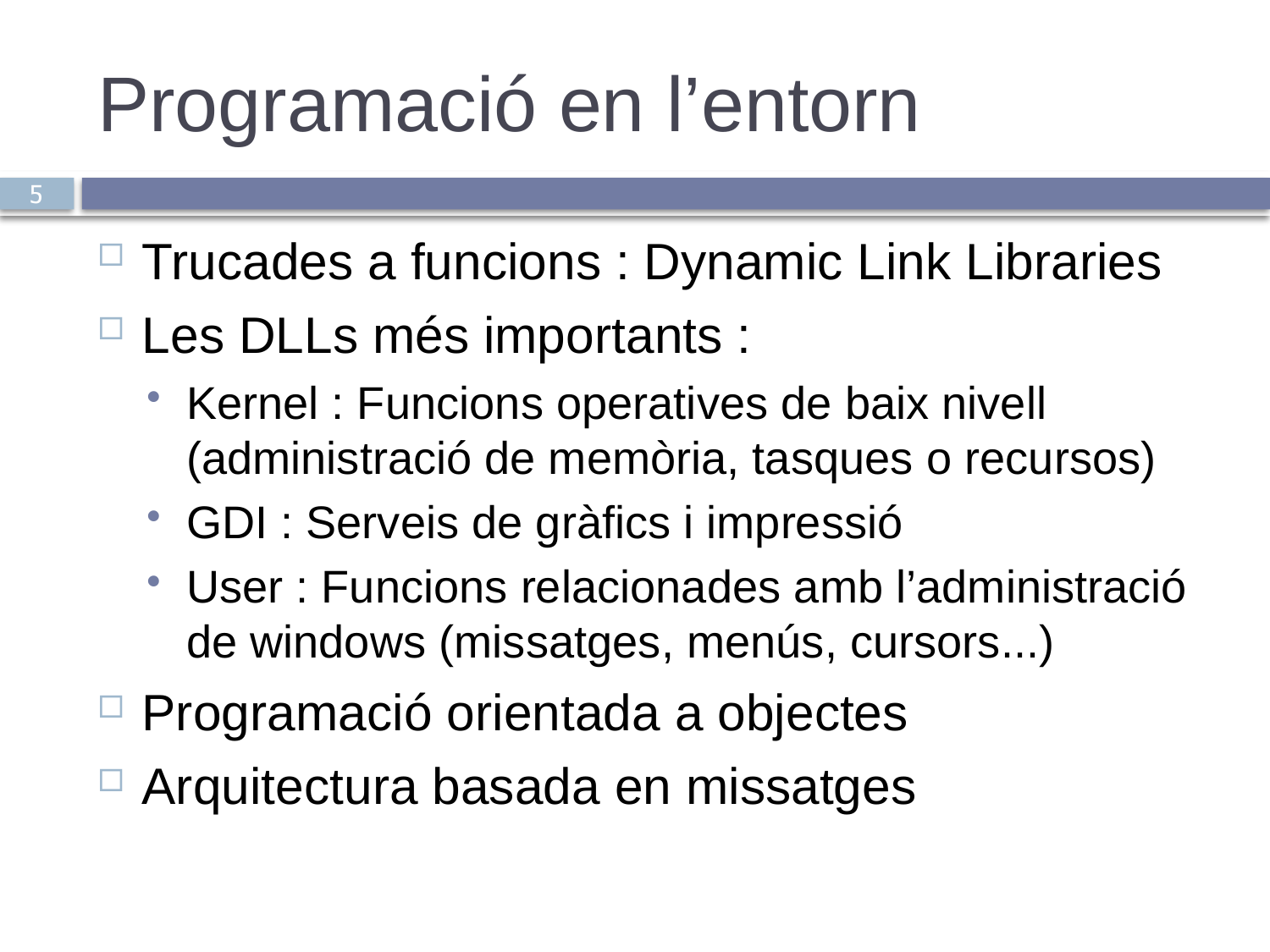

# Programació en l’entorn
5
Trucades a funcions : Dynamic Link Libraries
Les DLLs més importants :
Kernel : Funcions operatives de baix nivell (administració de memòria, tasques o recursos)
GDI : Serveis de gràfics i impressió
User : Funcions relacionades amb l’administració de windows (missatges, menús, cursors...)
Programació orientada a objectes
Arquitectura basada en missatges